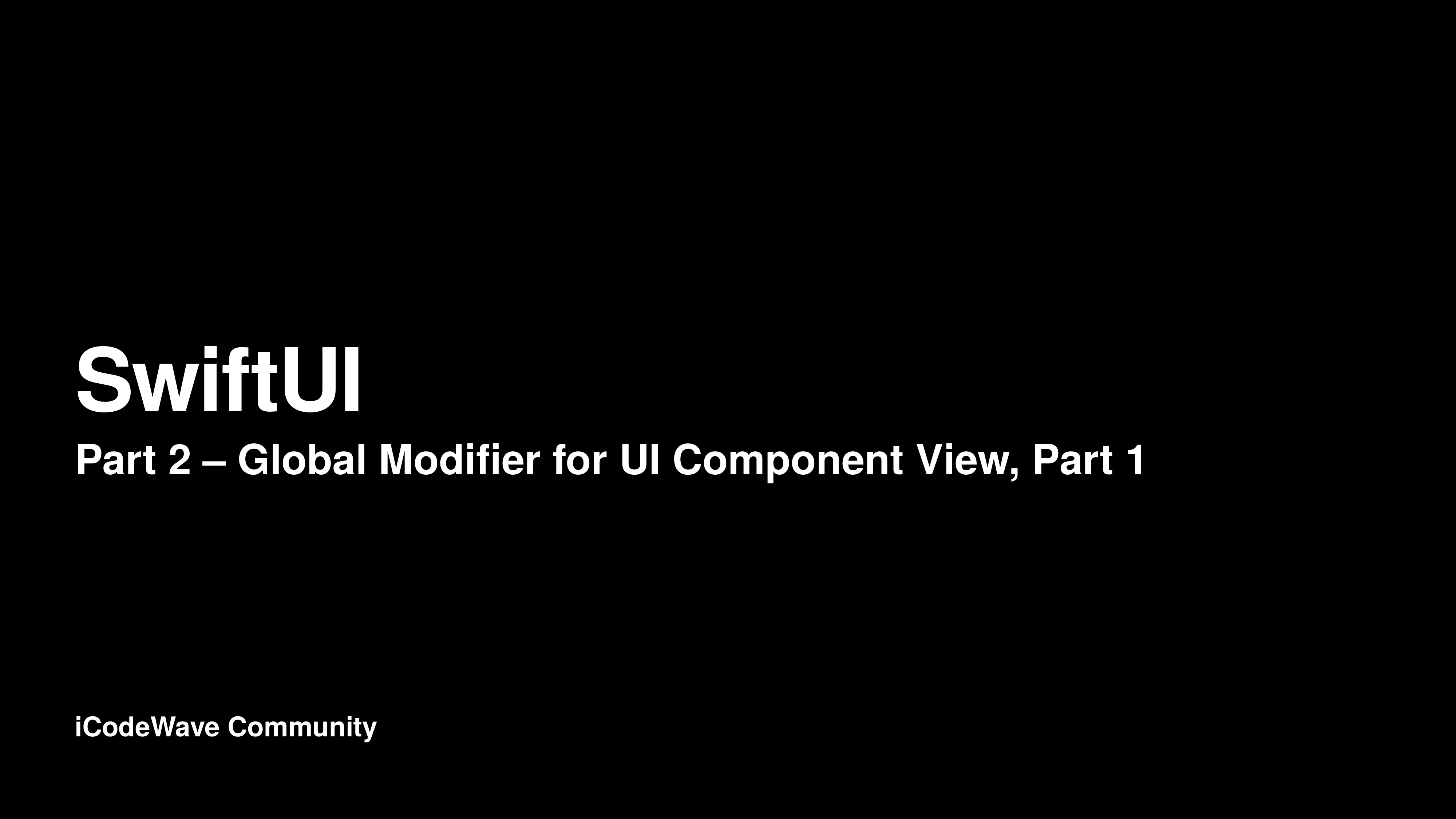

# SwiftUI
Part 2 – Global Modifier for UI Component View, Part 1
iCodeWave Community